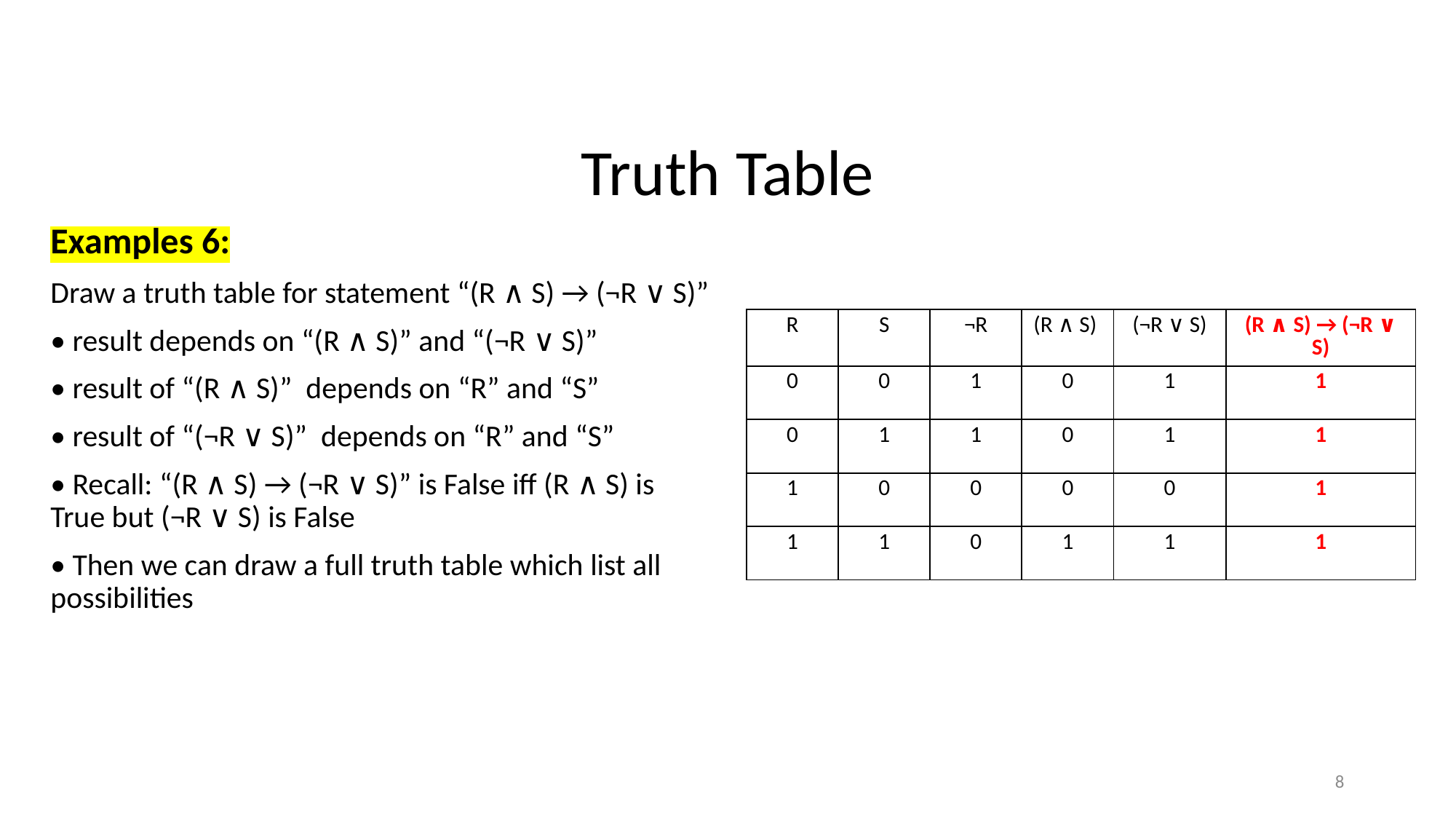

# Truth Table
Examples 6:
Draw a truth table for statement “(R ∧ S) → (¬R ∨ S)”
• result depends on “(R ∧ S)” and “(¬R ∨ S)”
• result of “(R ∧ S)”  depends on “R” and “S”
• result of “(¬R ∨ S)”  depends on “R” and “S”
• Recall: “(R ∧ S) → (¬R ∨ S)” is False iff (R ∧ S) is True but (¬R ∨ S) is False
• Then we can draw a full truth table which list all possibilities

| R | S | ¬R | (R ∧ S) | (¬R ∨ S) | (R ∧ S) → (¬R ∨ S) |
| --- | --- | --- | --- | --- | --- |
| 0 | 0 | 1 | 0 | 1 | 1 |
| 0 | 1 | 1 | 0 | 1 | 1 |
| 1 | 0 | 0 | 0 | 0 | 1 |
| 1 | 1 | 0 | 1 | 1 | 1 |
8